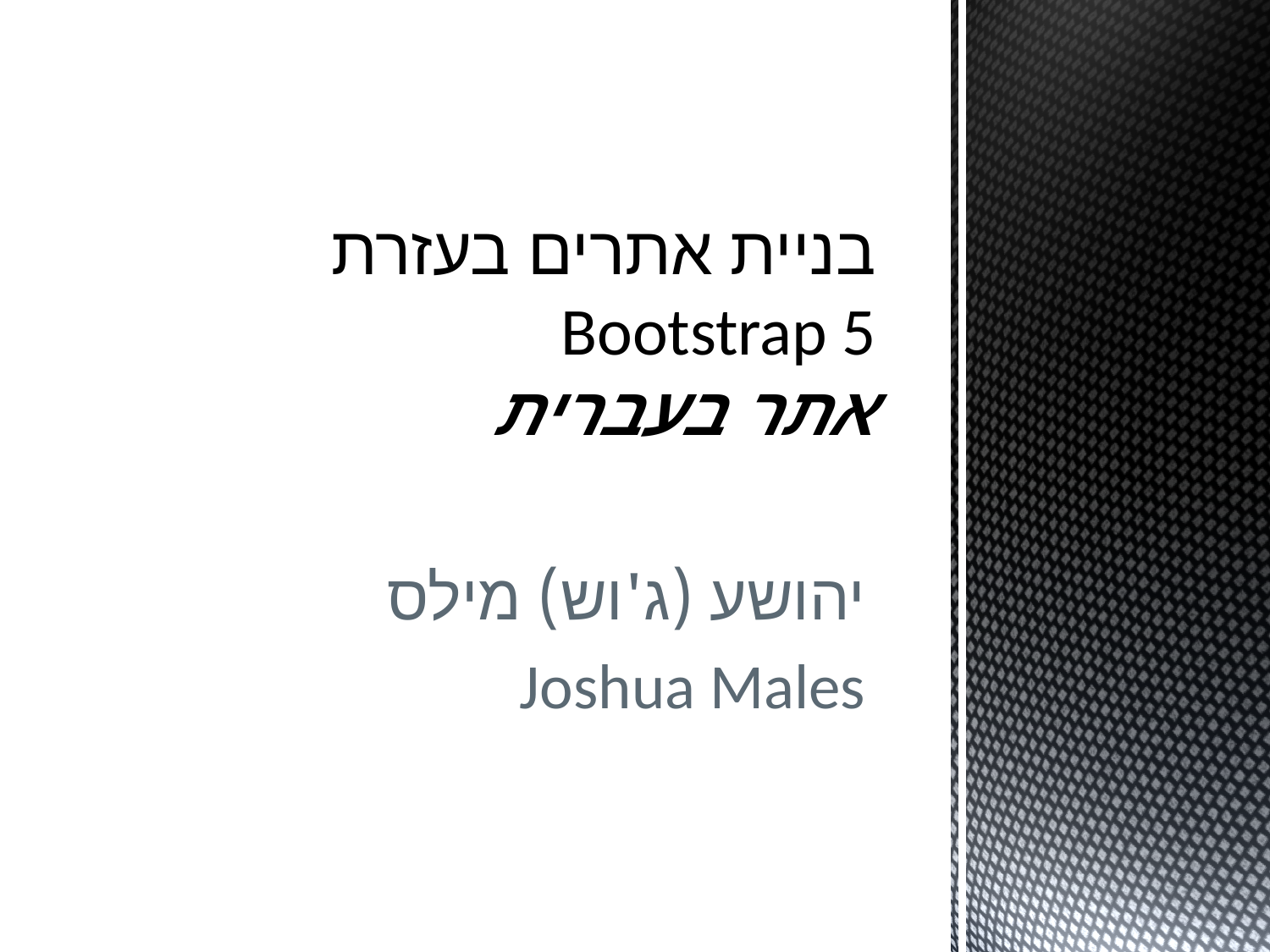

# בניית אתרים בעזרת Bootstrap 5 אתר בעברית
יהושע (ג'וש) מילס
Joshua Males